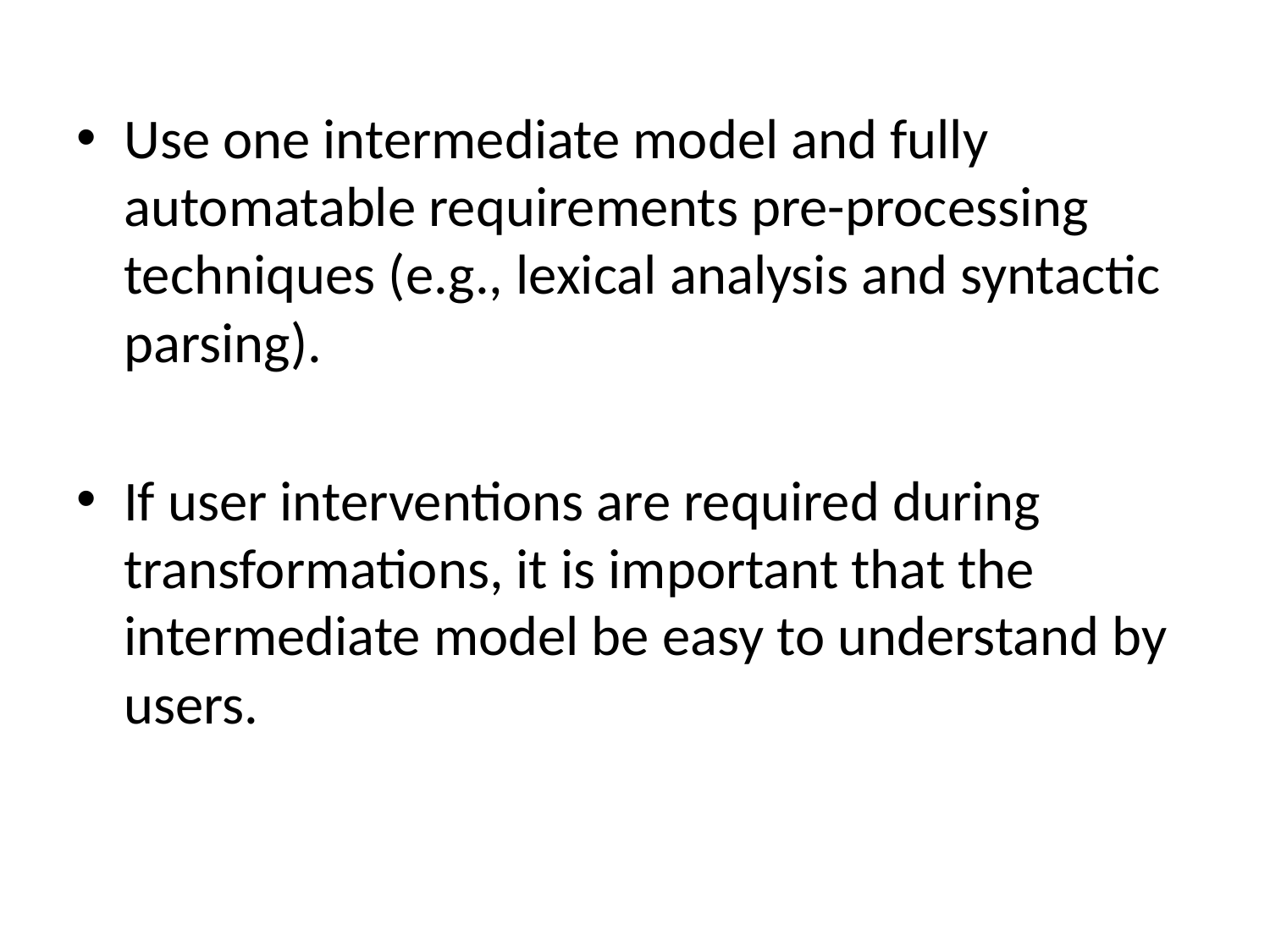

Use one intermediate model and fully automatable requirements pre-processing techniques (e.g., lexical analysis and syntactic parsing).

If user interventions are required during transformations, it is important that the intermediate model be easy to understand by users.